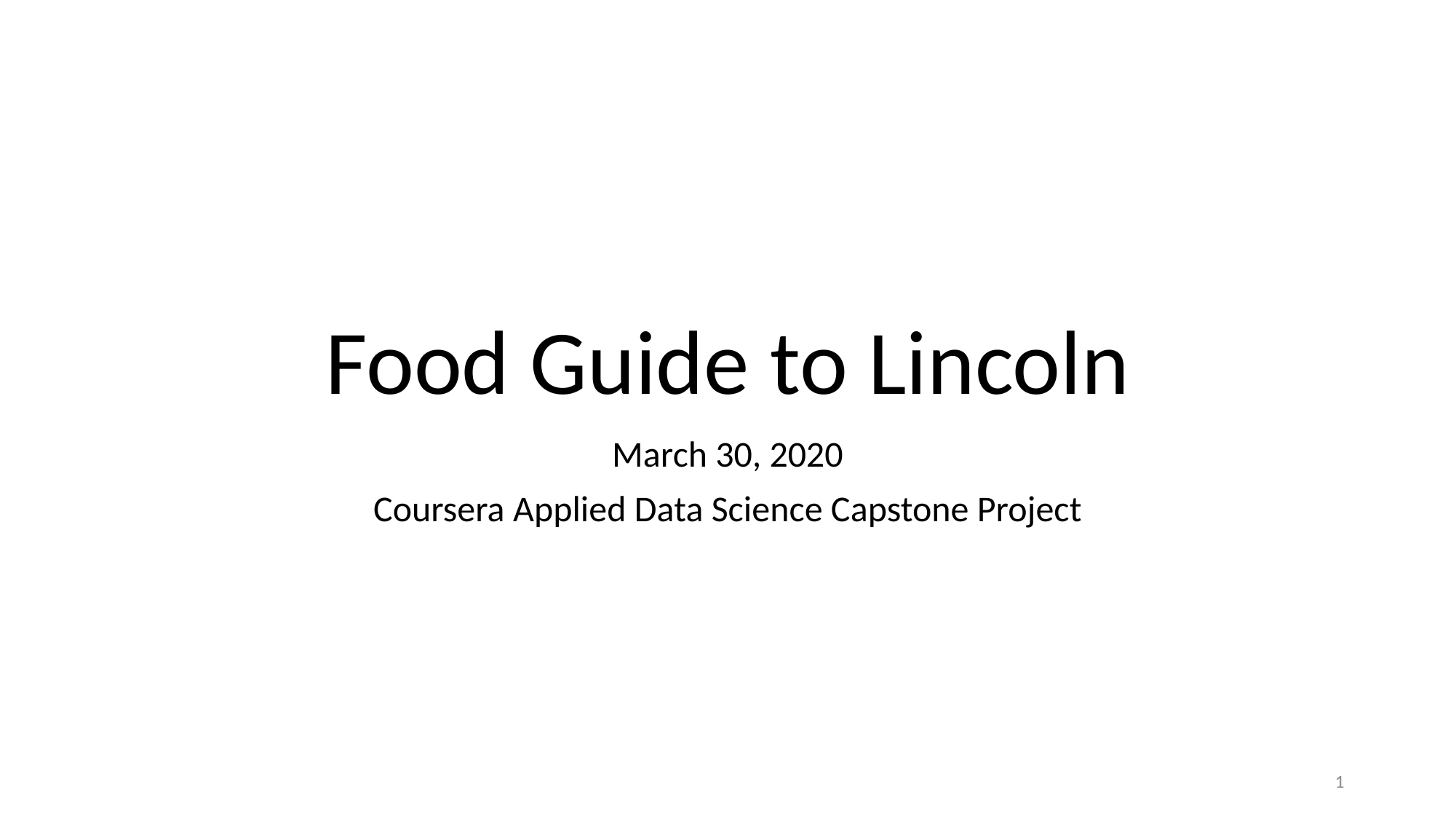

# Food Guide to Lincoln
March 30, 2020
Coursera Applied Data Science Capstone Project
1